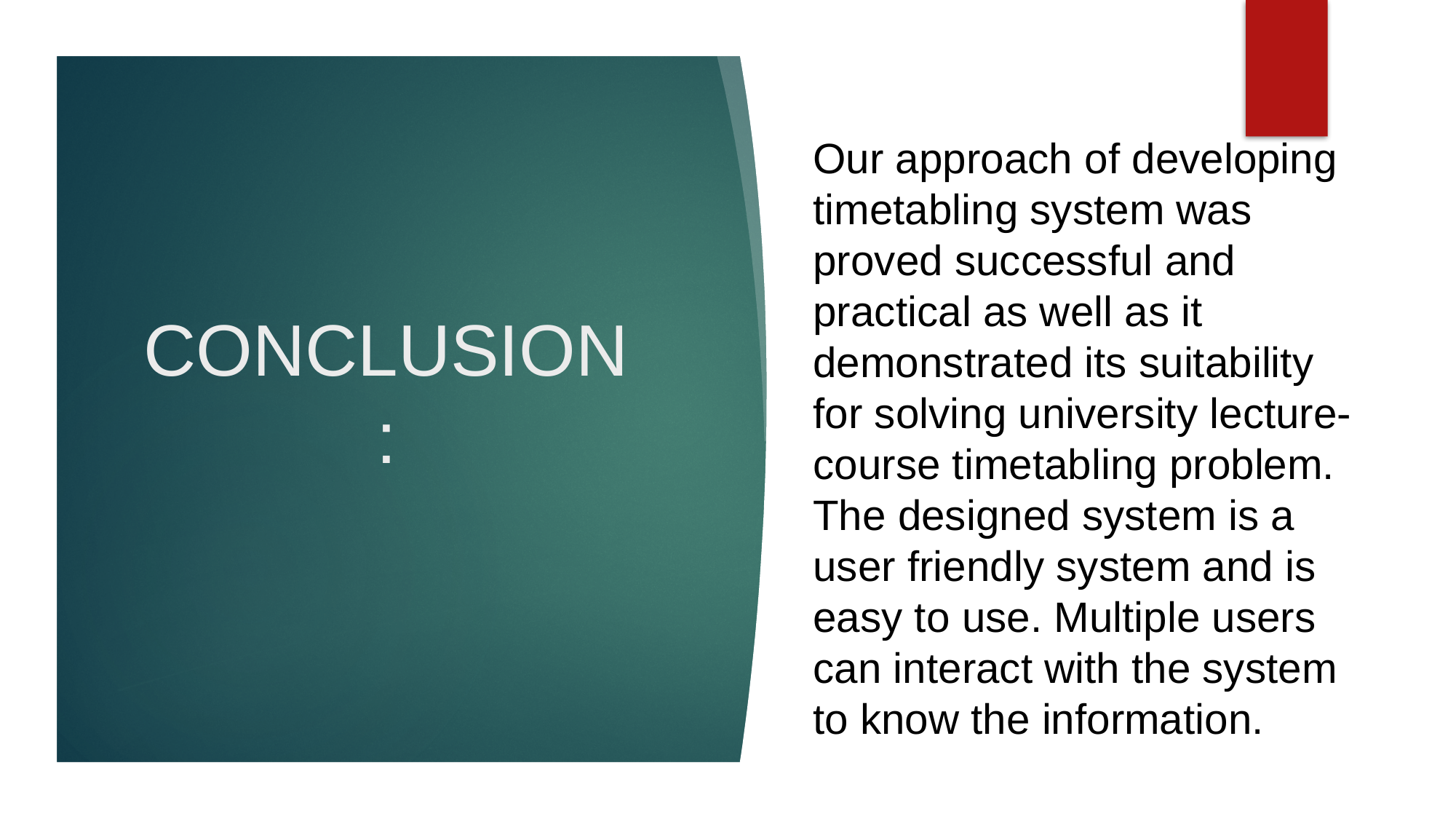

Our approach of developing timetabling system was proved successful and practical as well as it demonstrated its suitability for solving university lecture-course timetabling problem. The designed system is a user friendly system and is easy to use. Multiple users can interact with the system to know the information.
# CONCLUSION: